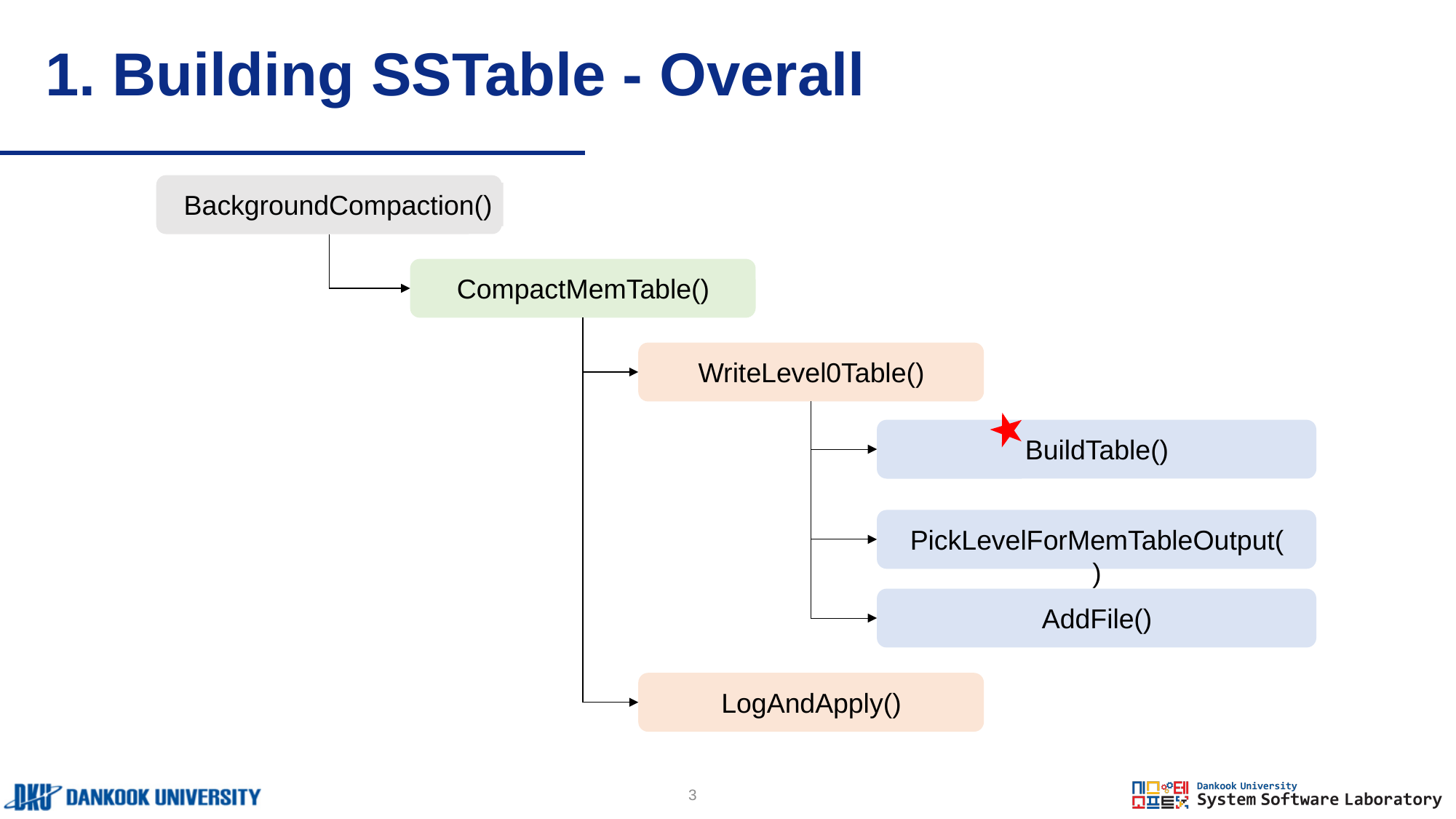

# 1. Building SSTable - Overall

BackgroundCompaction()

CompactMemTable()

WriteLevel0Table()

BuildTable()

PickLevelForMemTableOutput()

AddFile()

LogAndApply()
3